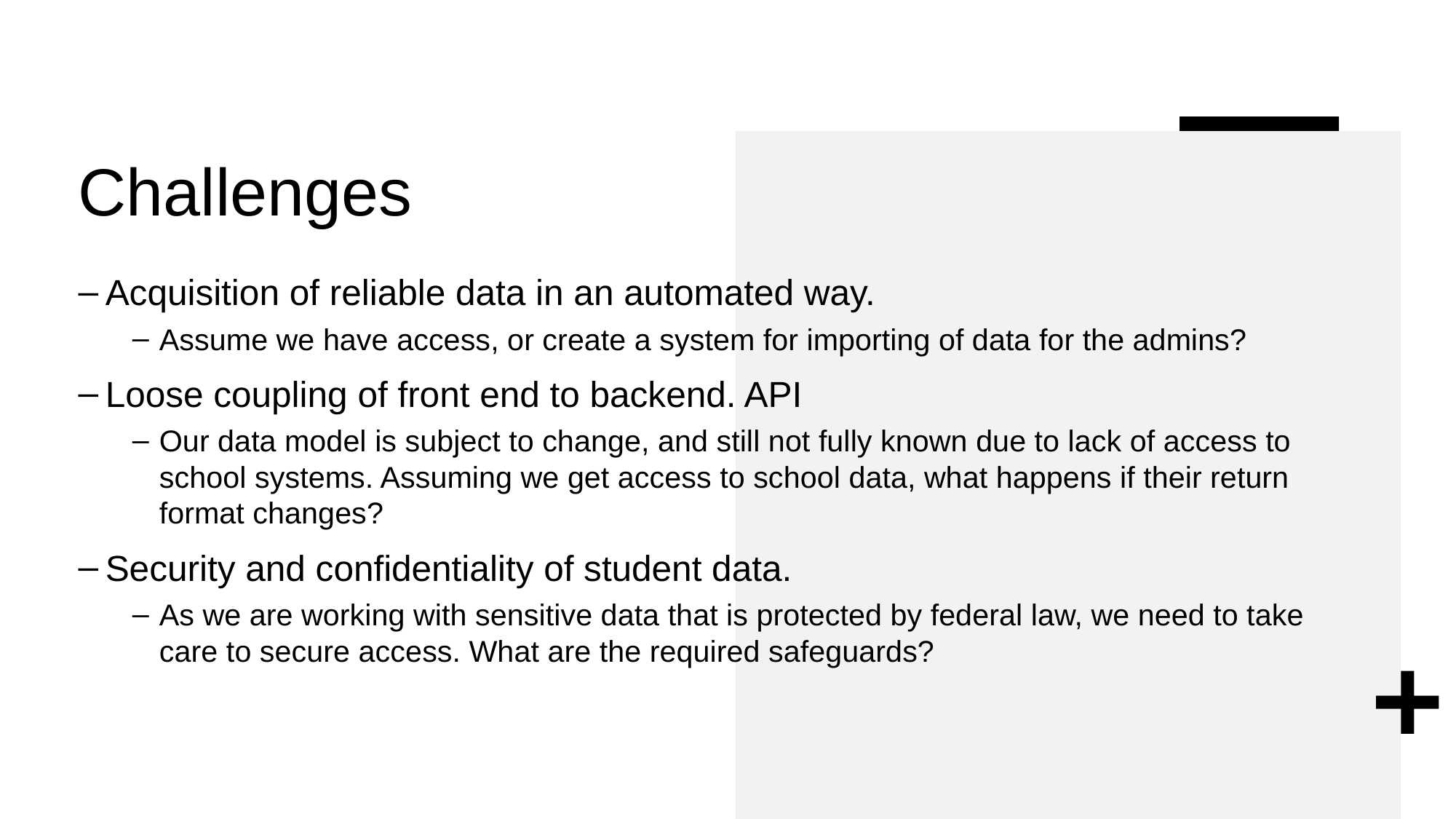

# Challenges
Acquisition of reliable data in an automated way.
Assume we have access, or create a system for importing of data for the admins?
Loose coupling of front end to backend. API
Our data model is subject to change, and still not fully known due to lack of access to school systems. Assuming we get access to school data, what happens if their return format changes?
Security and confidentiality of student data.
As we are working with sensitive data that is protected by federal law, we need to take care to secure access. What are the required safeguards?